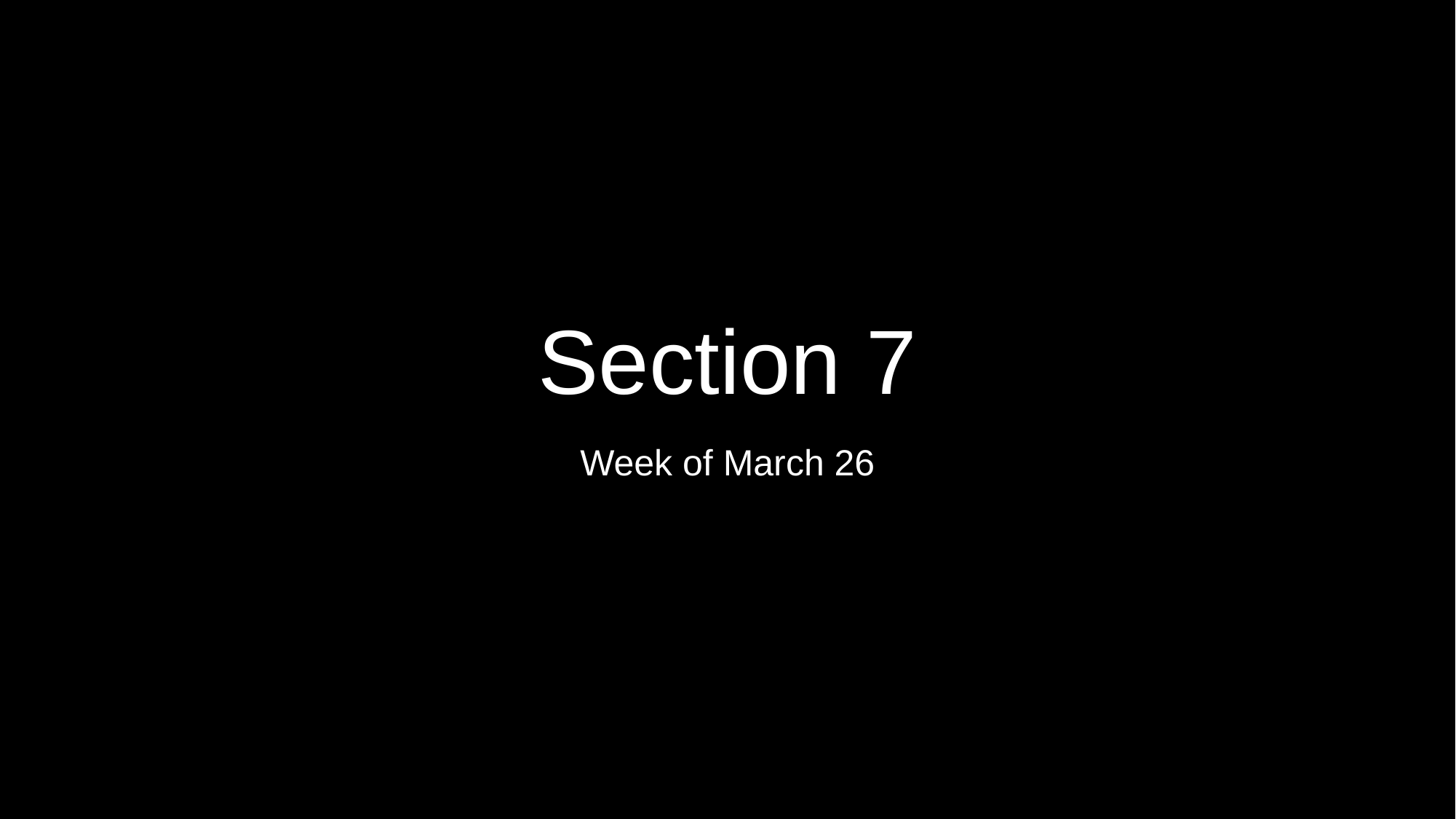

# Section 7
Week of March 26